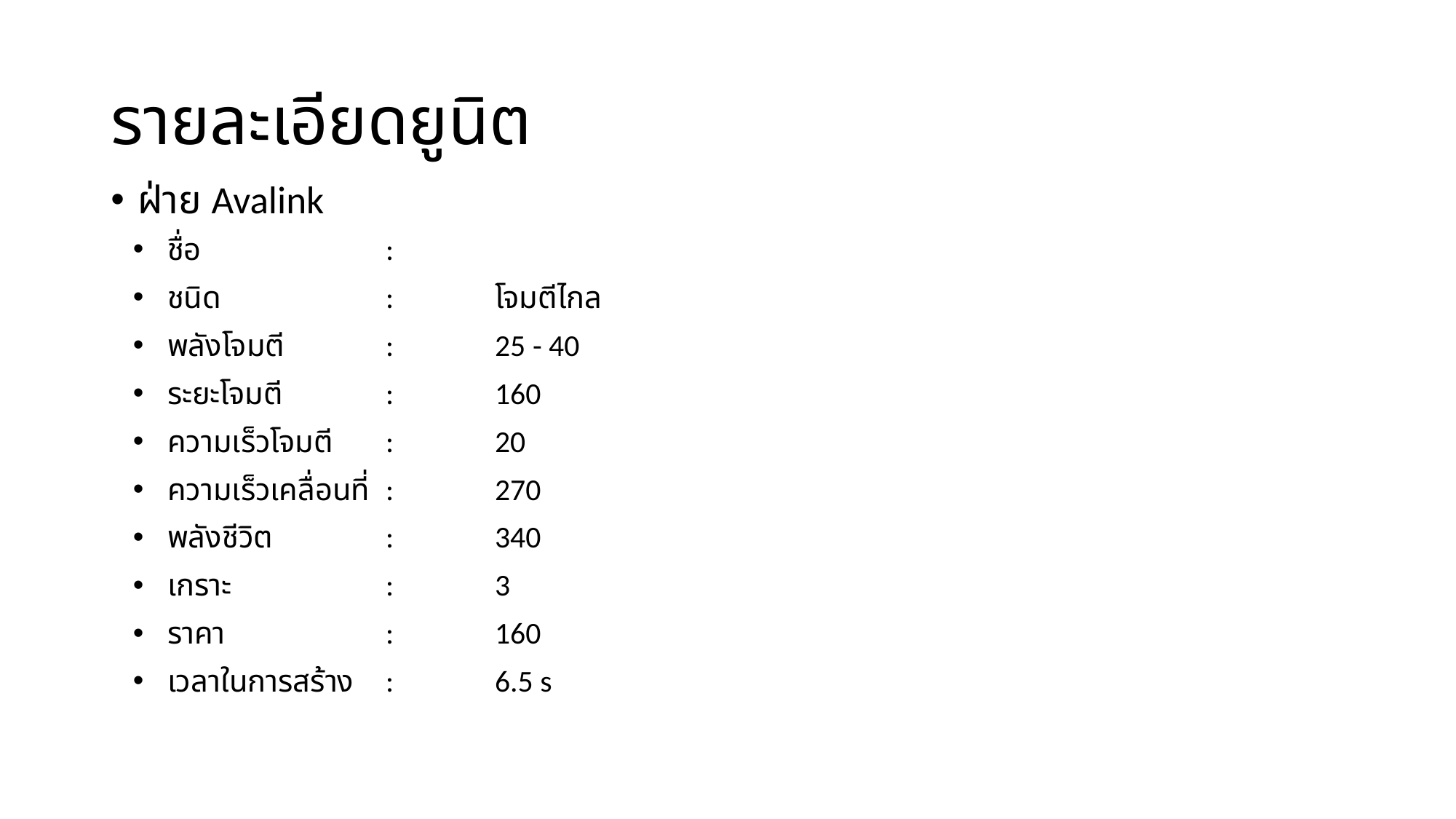

# รายละเอียดยูนิต
ฝ่าย Avalink
ชื่อ		:
ชนิด		: 	โจมตีไกล
พลังโจมตี	:	25 - 40
ระยะโจมตี	:	160
ความเร็วโจมตี	:	20
ความเร็วเคลื่อนที่	:	270
พลังชีวิต		:	340
เกราะ		:	3
ราคา		:	160
เวลาในการสร้าง	:	6.5 s